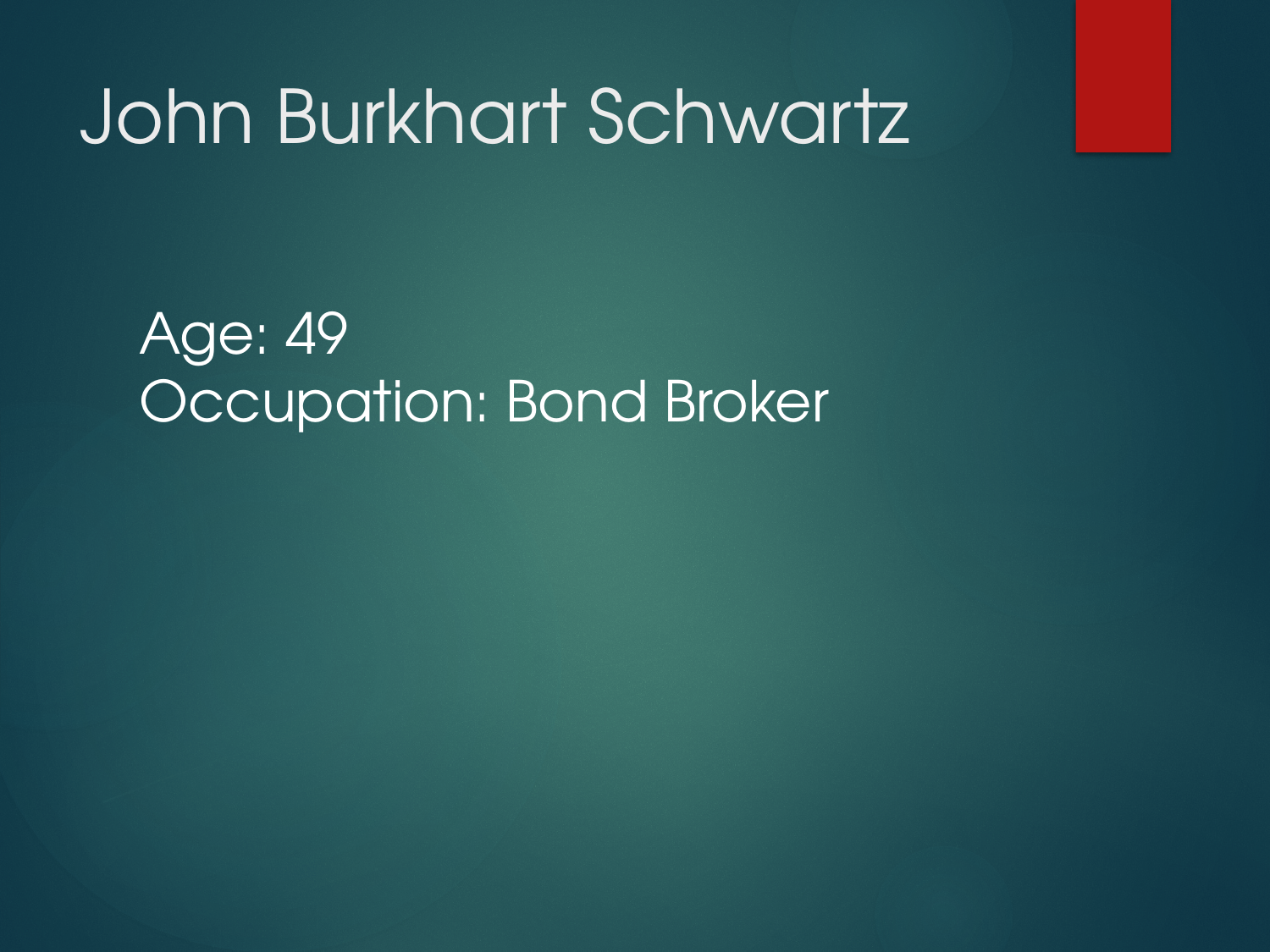

# John Burkhart Schwartz

Age: 49
Occupation: Bond Broker